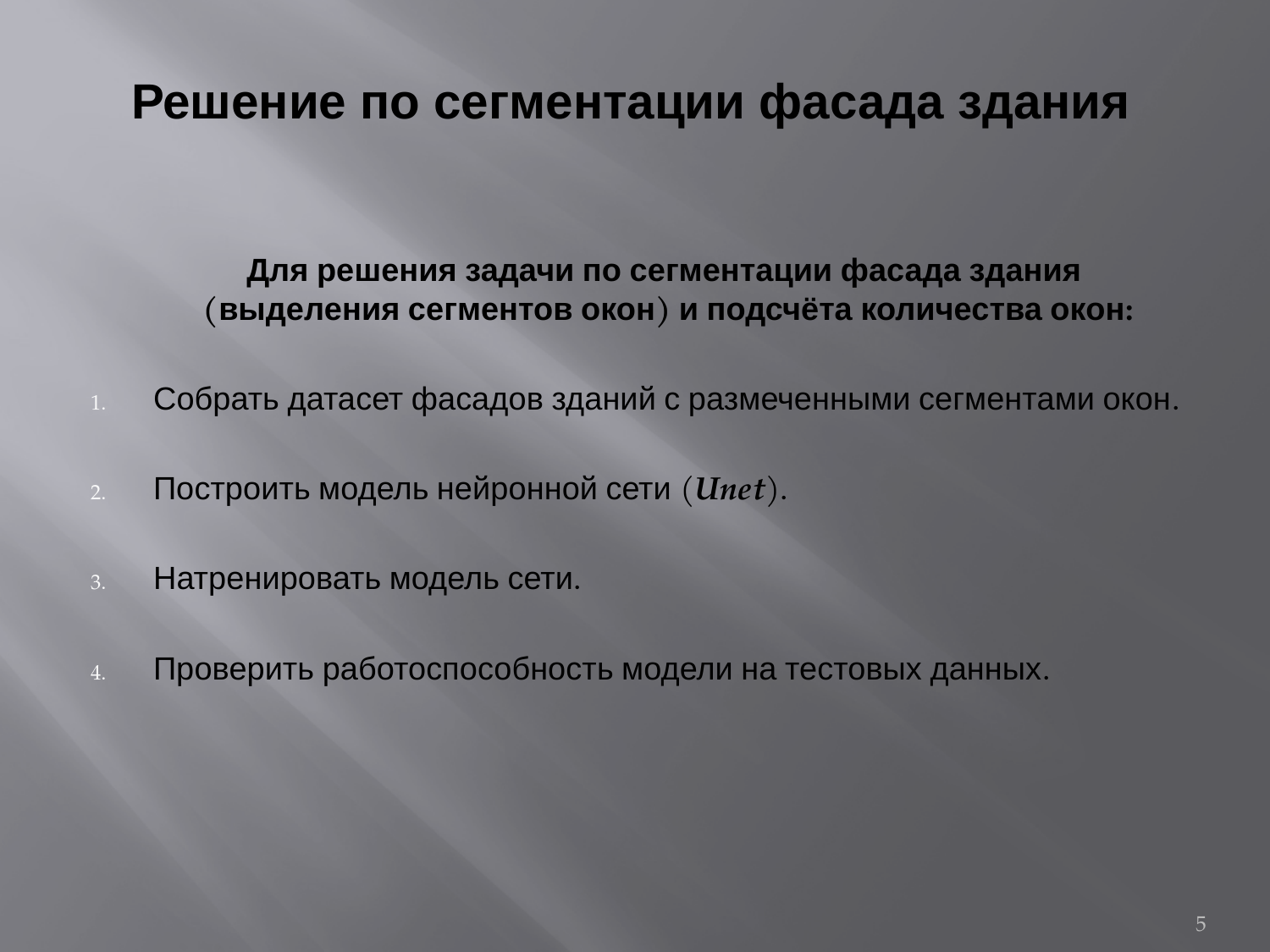

# Решение по сегментации фасада здания

	Для решения задачи по сегментации фасада здания  (выделения сегментов окон) и подсчёта количества окон:

Собрать датасет фасадов зданий с размеченными сегментами окон.

Построить модель нейронной сети (Unet).

Натренировать модель сети.

Проверить работоспособность модели на тестовых данных.
5